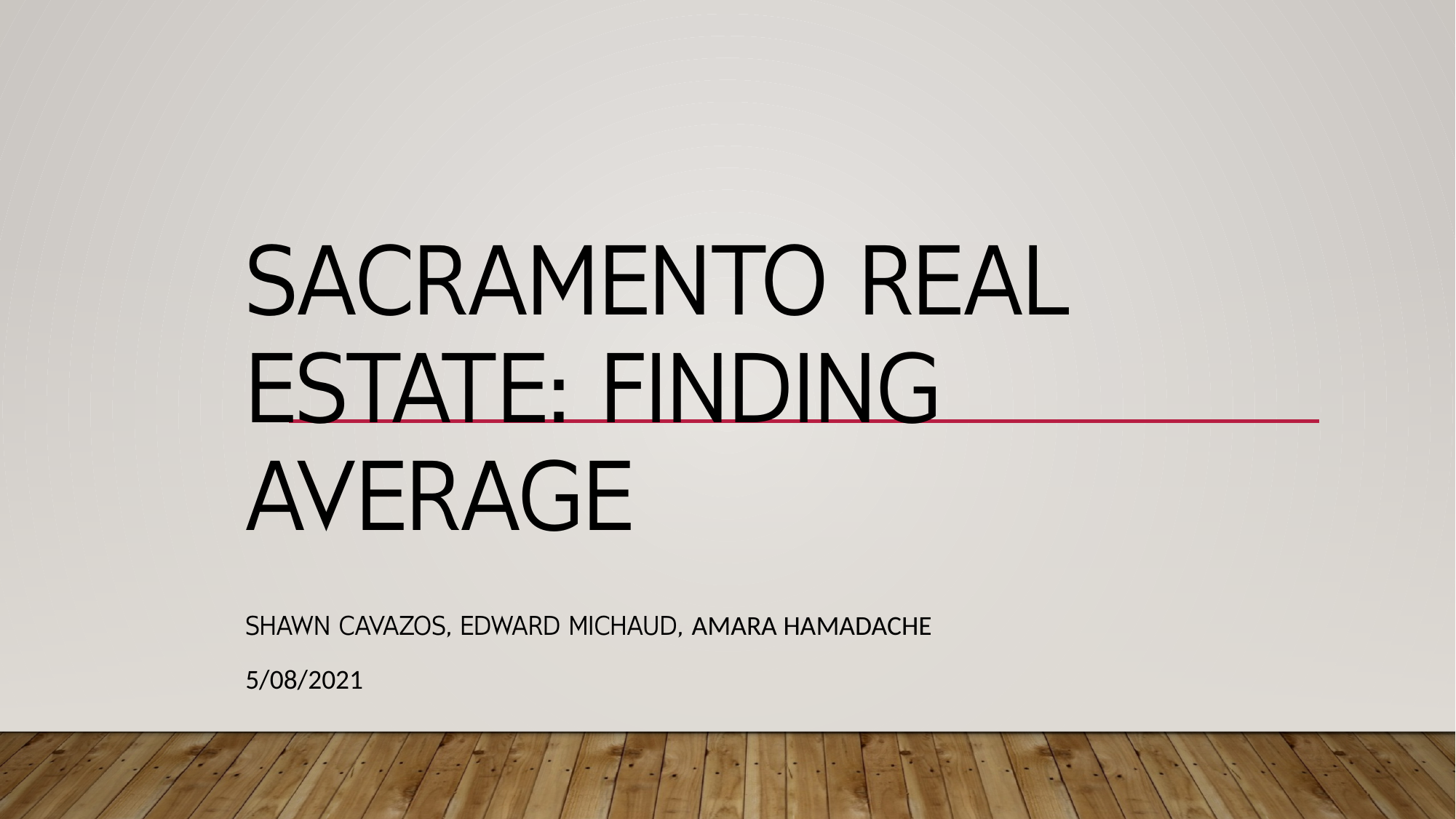

# Sacramento Real Estate: Finding Average
Shawn Cavazos, Edward Michaud, Amara Hamadache
5/08/2021